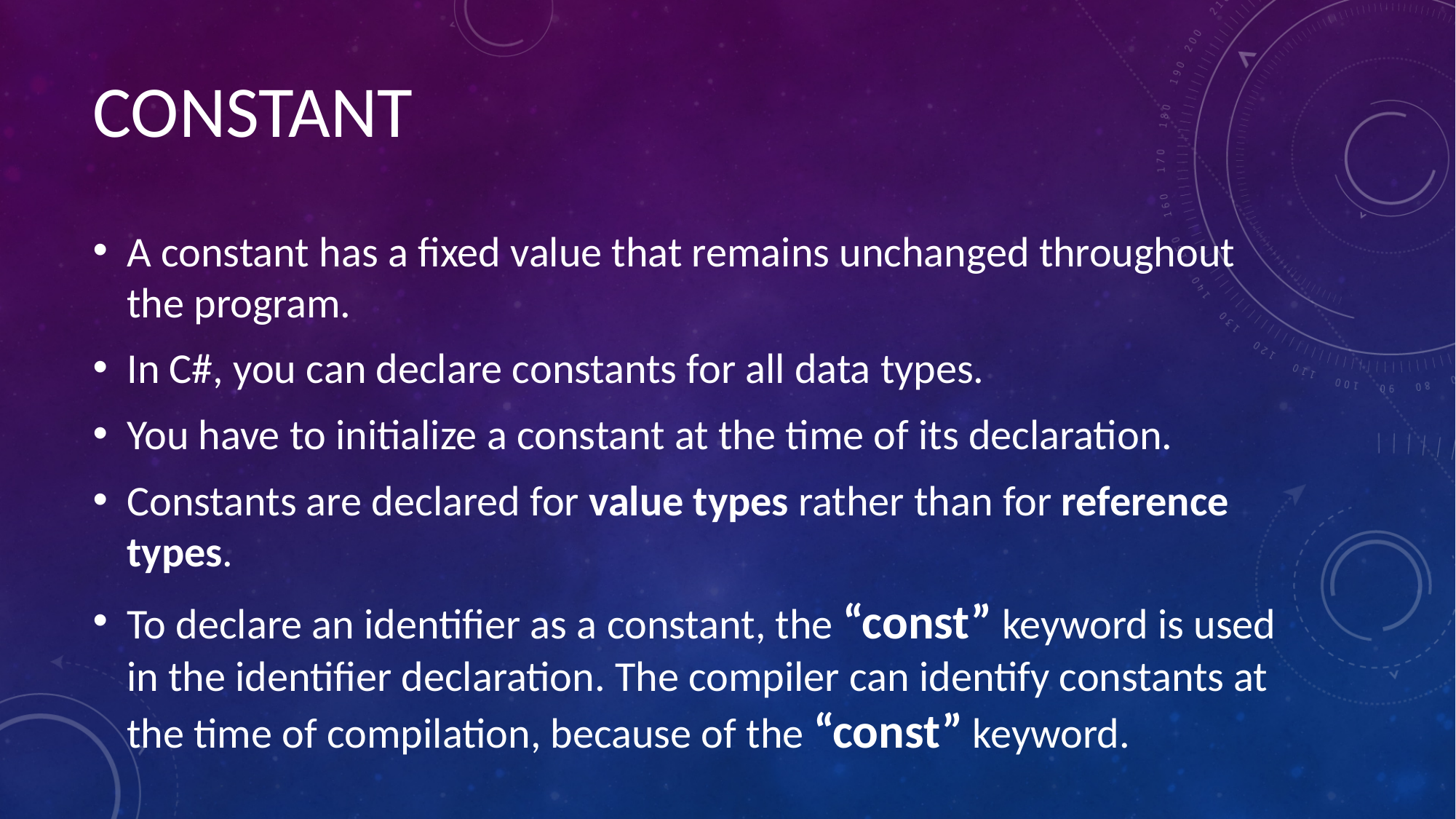

# Constant
A constant has a fixed value that remains unchanged throughout the program.
In C#, you can declare constants for all data types.
You have to initialize a constant at the time of its declaration.
Constants are declared for value types rather than for reference types.
To declare an identifier as a constant, the “const” keyword is used in the identifier declaration. The compiler can identify constants at the time of compilation, because of the “const” keyword.